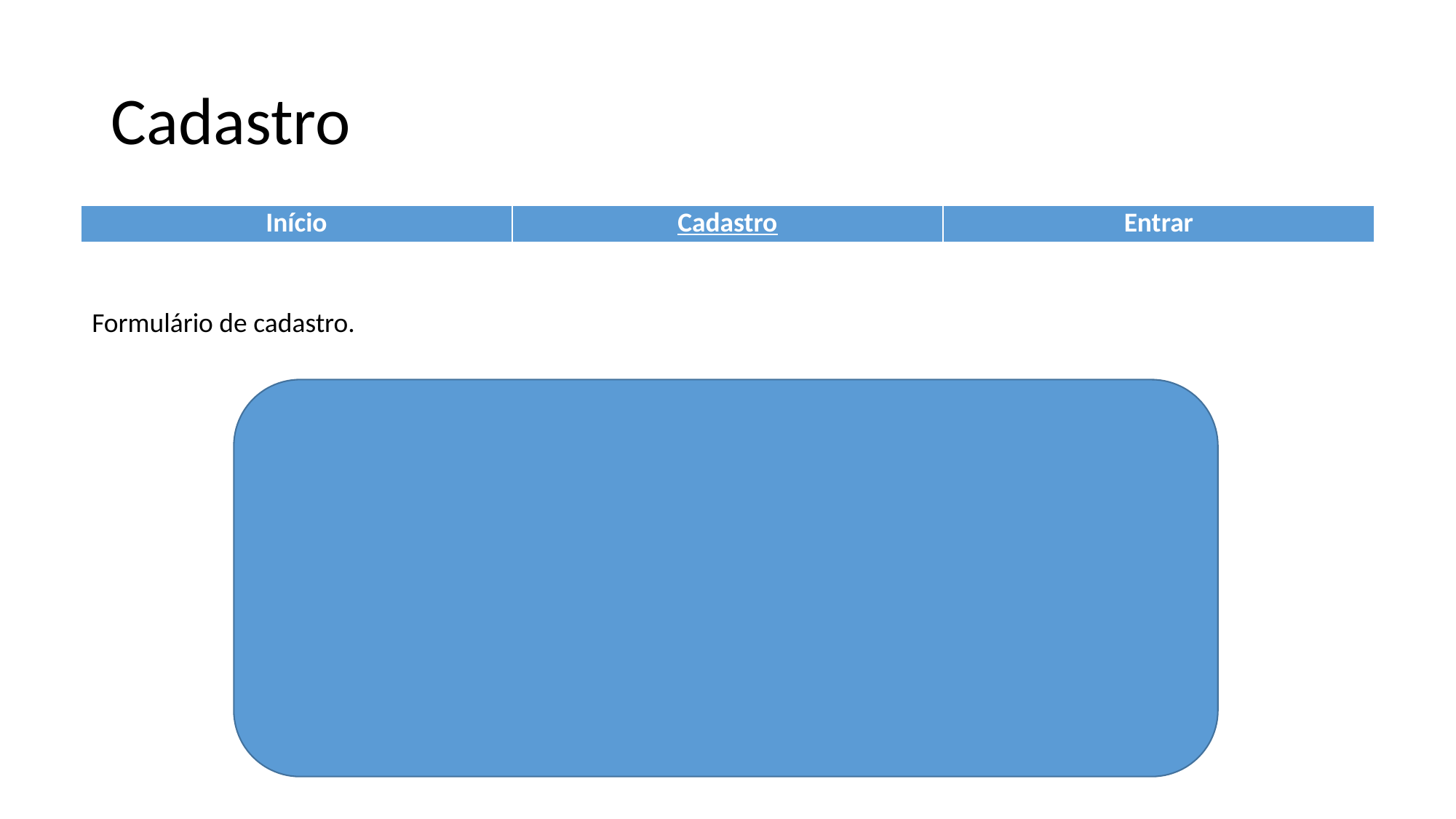

# Cadastro
| Início | Cadastro | Entrar |
| --- | --- | --- |
Formulário de cadastro.